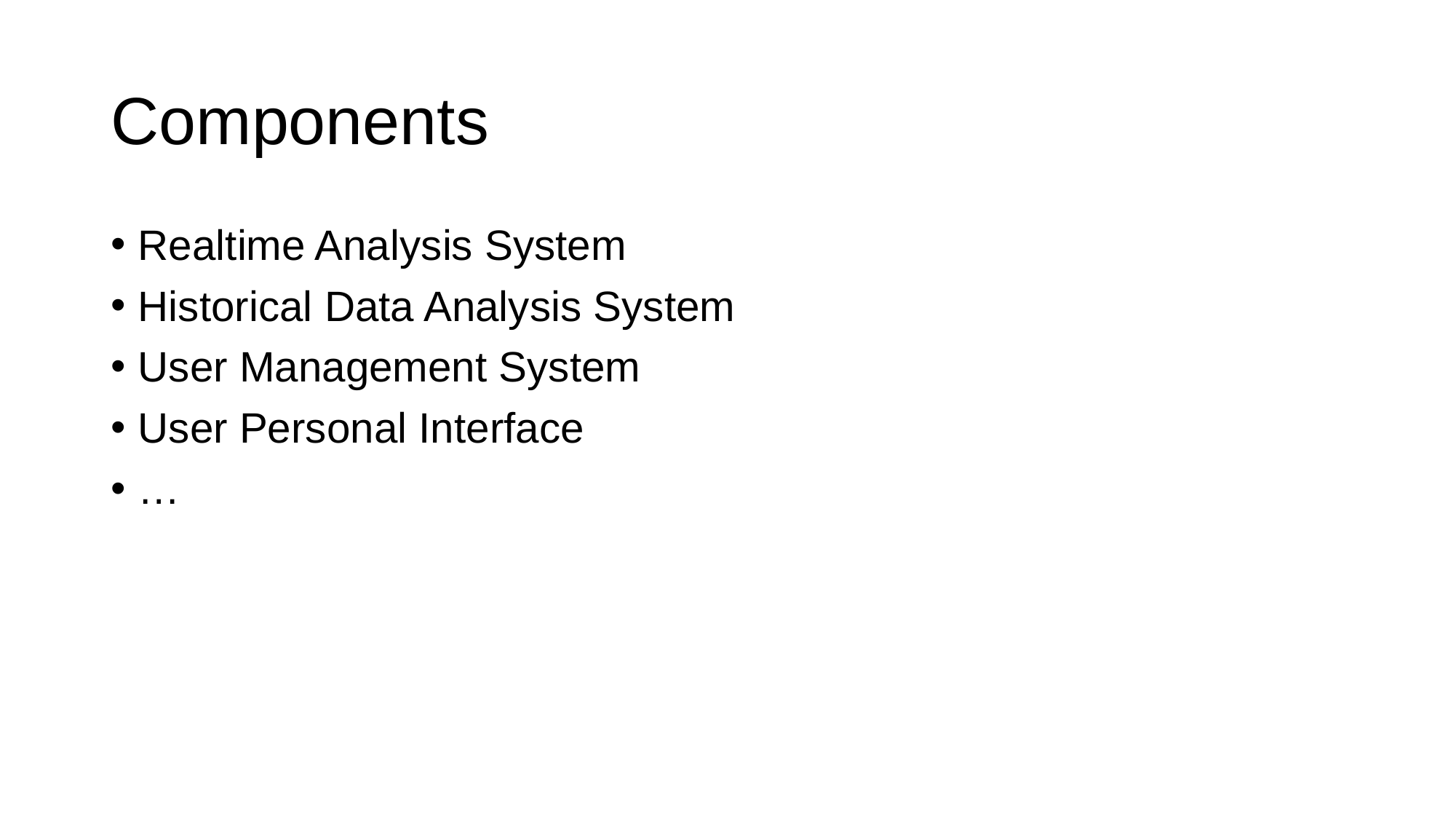

# Components
Realtime Analysis System
Historical Data Analysis System
User Management System
User Personal Interface
…